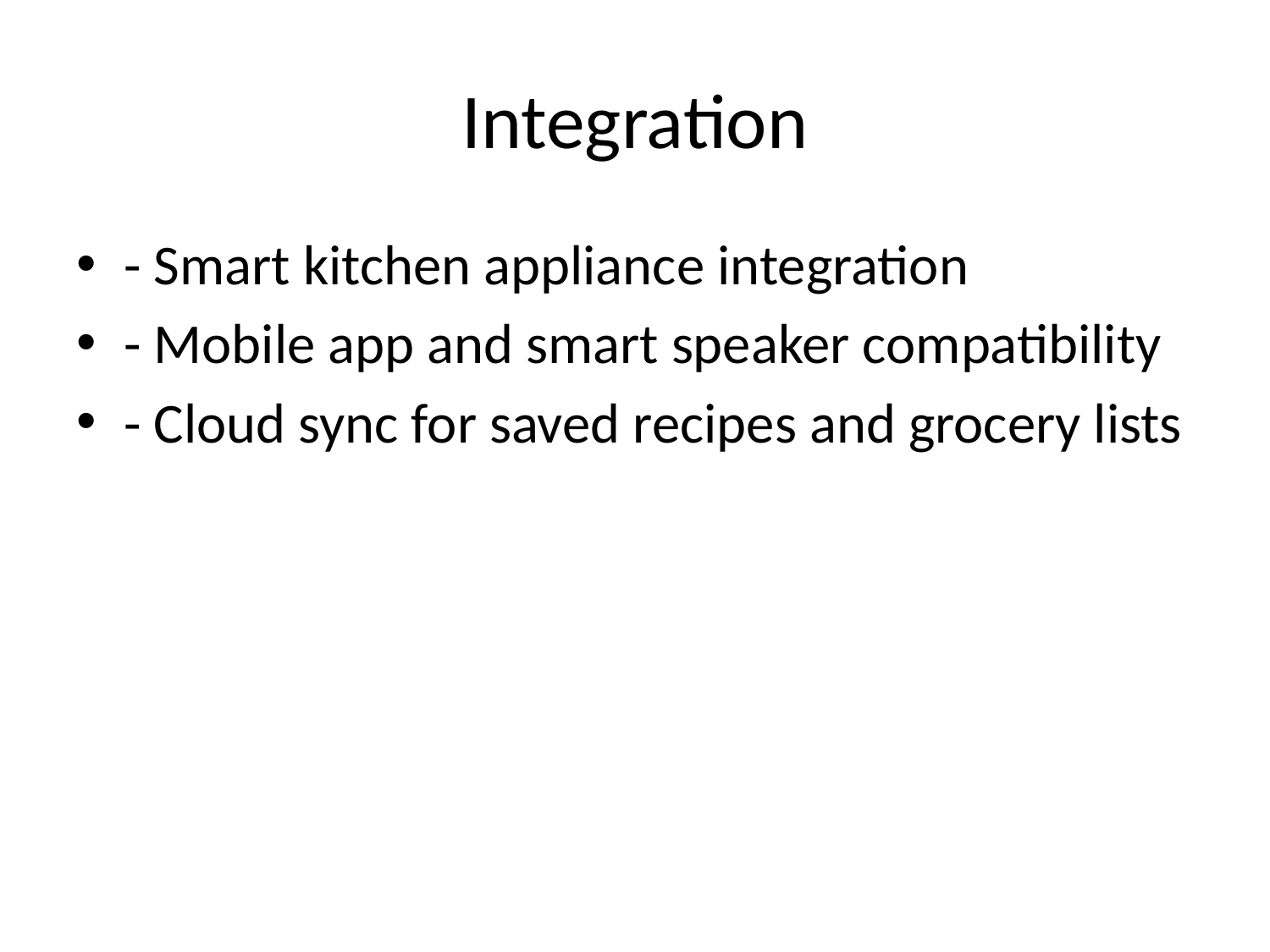

# Integration
- Smart kitchen appliance integration
- Mobile app and smart speaker compatibility
- Cloud sync for saved recipes and grocery lists